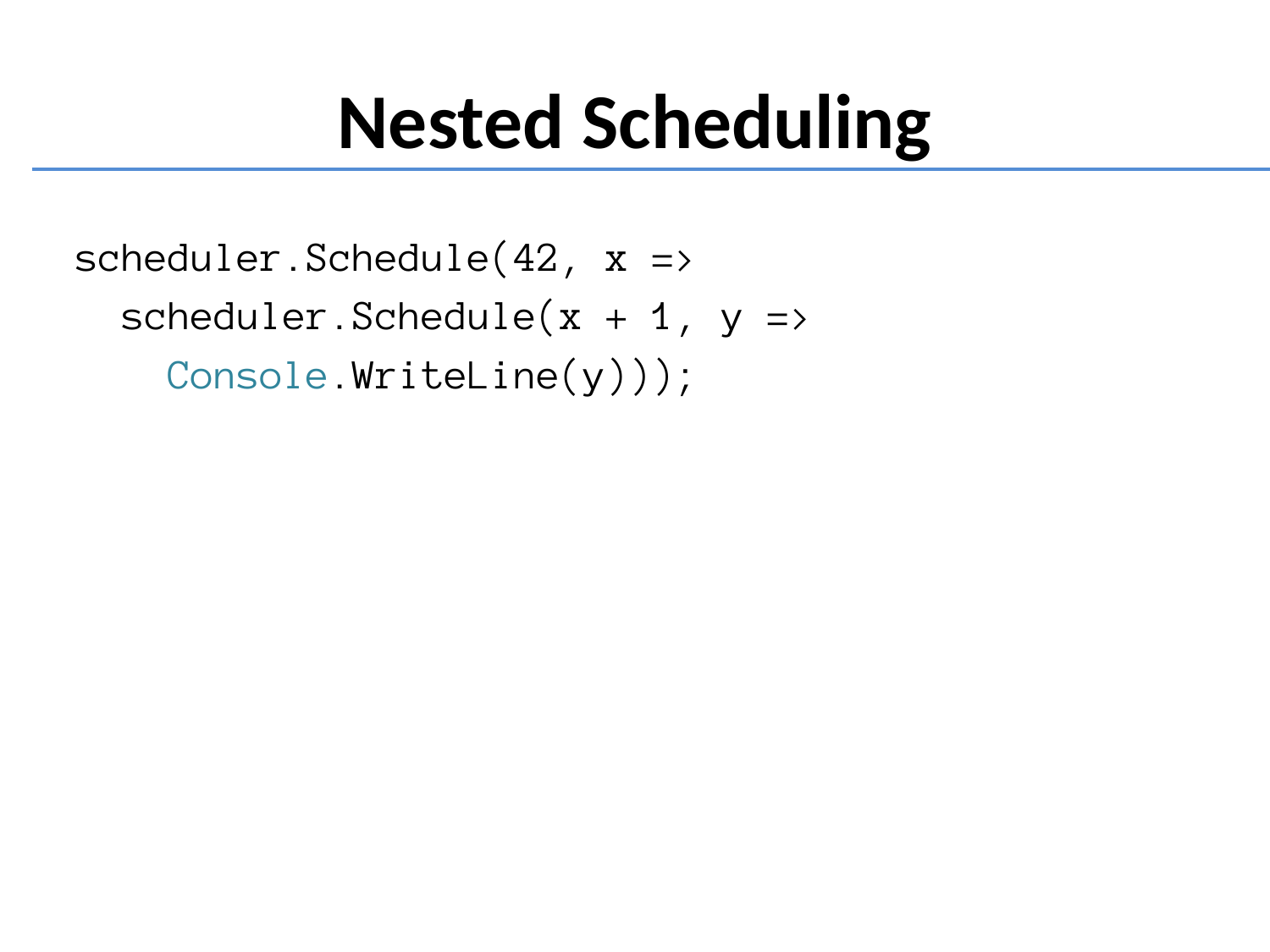

Nested Scheduling
scheduler.Schedule(42, x =>
  scheduler.Schedule(x + 1, y =>
    Console.WriteLine(y)));